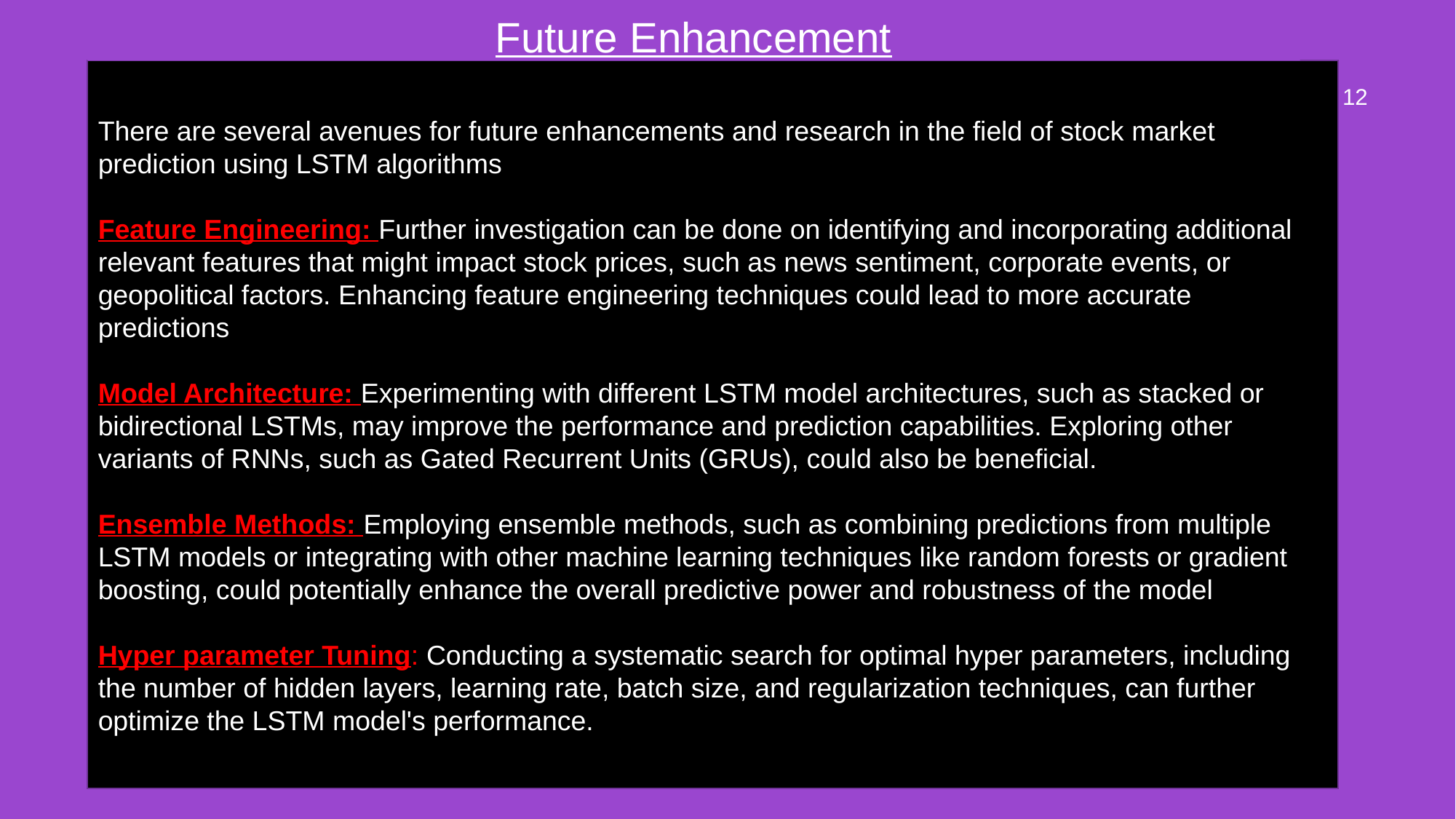

Future Enhancement

There are several avenues for future enhancements and research in the field of stock market prediction using LSTM algorithms

Feature Engineering: Further investigation can be done on identifying and incorporating additional relevant features that might impact stock prices, such as news sentiment, corporate events, or geopolitical factors. Enhancing feature engineering techniques could lead to more accurate predictions

Model Architecture: Experimenting with different LSTM model architectures, such as stacked or bidirectional LSTMs, may improve the performance and prediction capabilities. Exploring other variants of RNNs, such as Gated Recurrent Units (GRUs), could also be beneficial.

Ensemble Methods: Employing ensemble methods, such as combining predictions from multiple LSTM models or integrating with other machine learning techniques like random forests or gradient boosting, could potentially enhance the overall predictive power and robustness of the model

Hyper parameter Tuning: Conducting a systematic search for optimal hyper parameters, including the number of hidden layers, learning rate, batch size, and regularization techniques, can further optimize the LSTM model's performance.
#